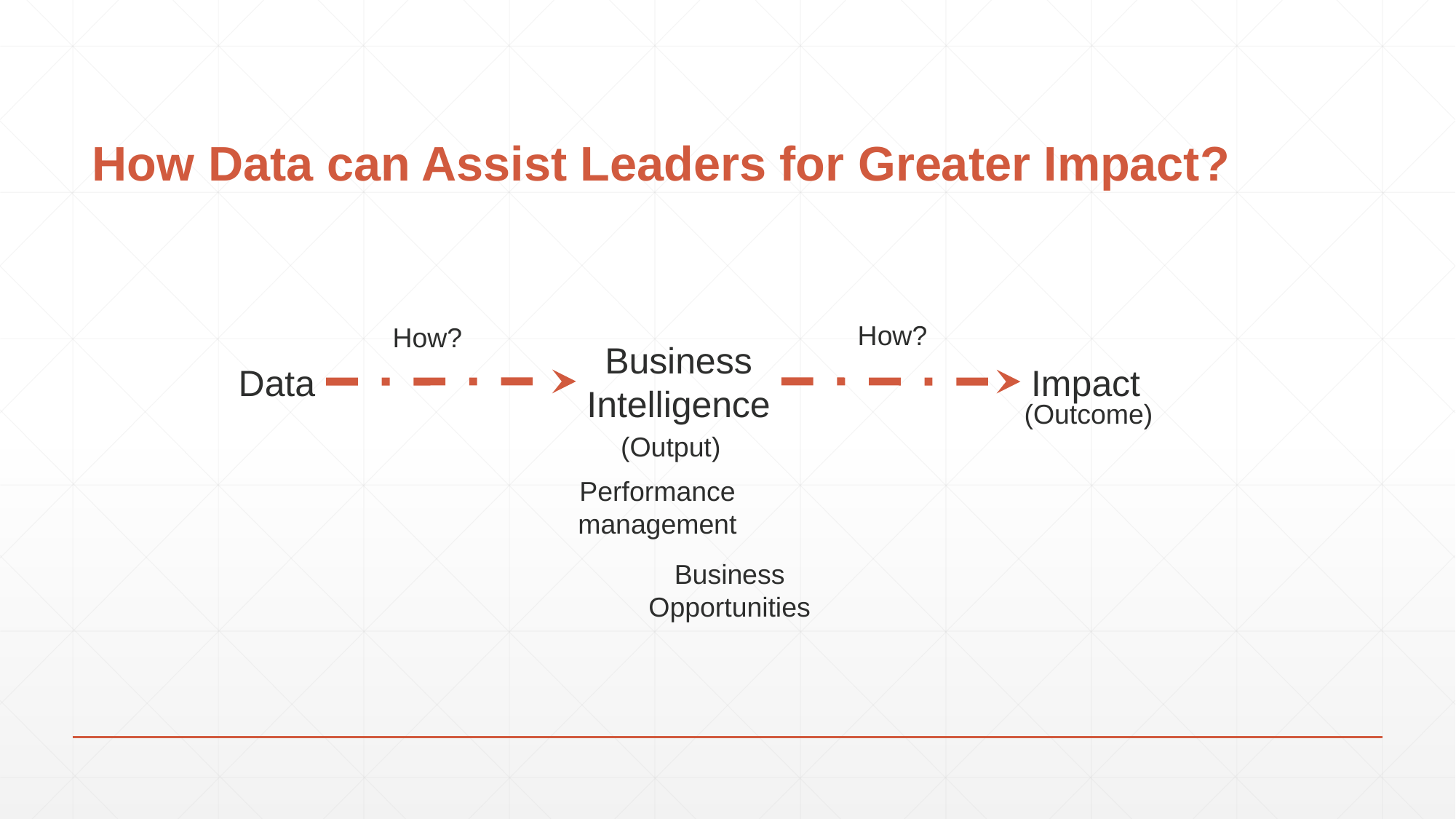

# How Data can Assist Leaders for Greater Impact?
How?
How?
Business
Intelligence
Data
Impact
(Outcome)
(Output)
Performance
management
Business
Opportunities